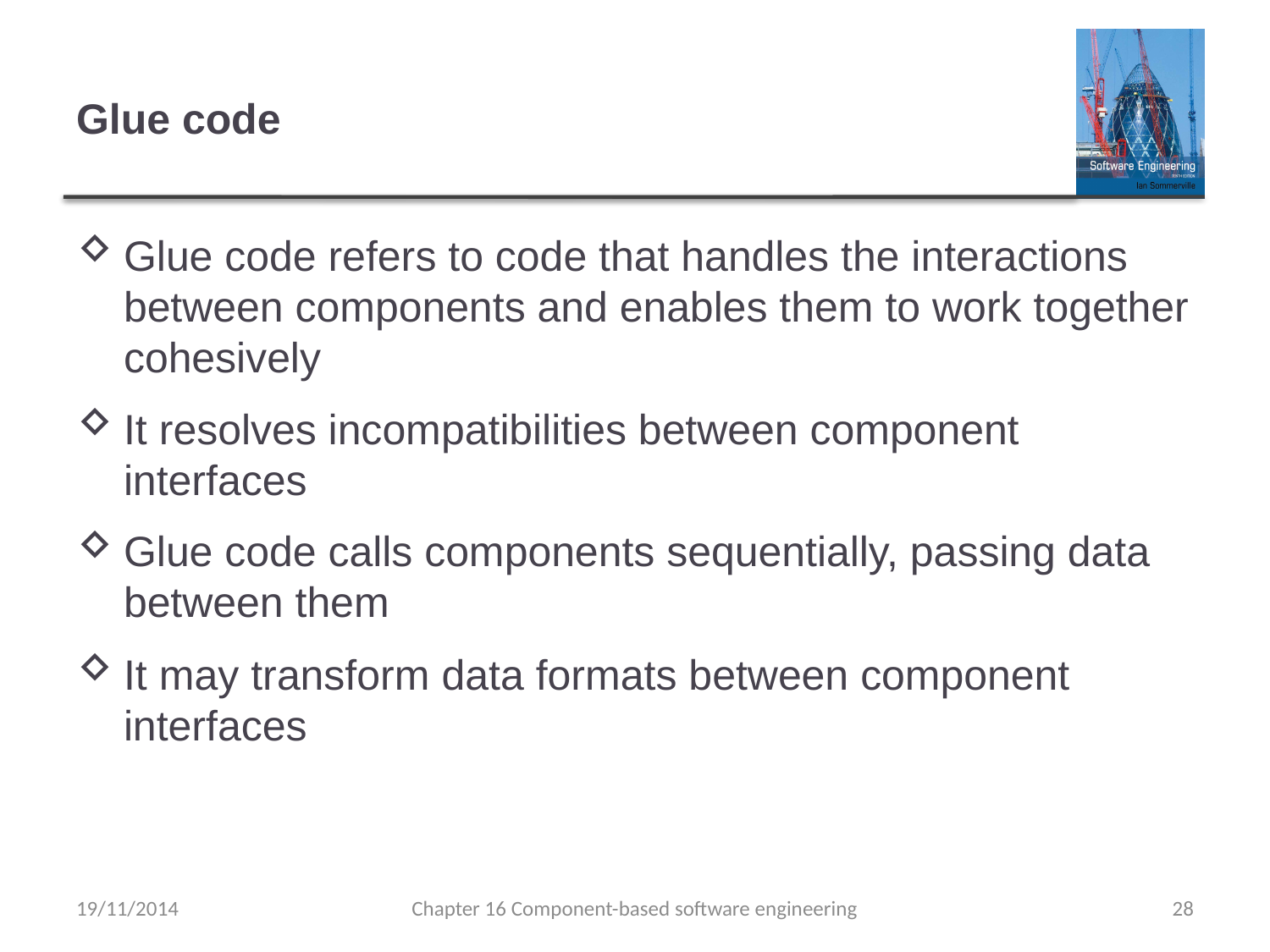

# Glue code
Glue code refers to code that handles the interactions between components and enables them to work together cohesively
It resolves incompatibilities between component interfaces
Glue code calls components sequentially, passing data between them
It may transform data formats between component interfaces
19/11/2014
Chapter 16 Component-based software engineering
28